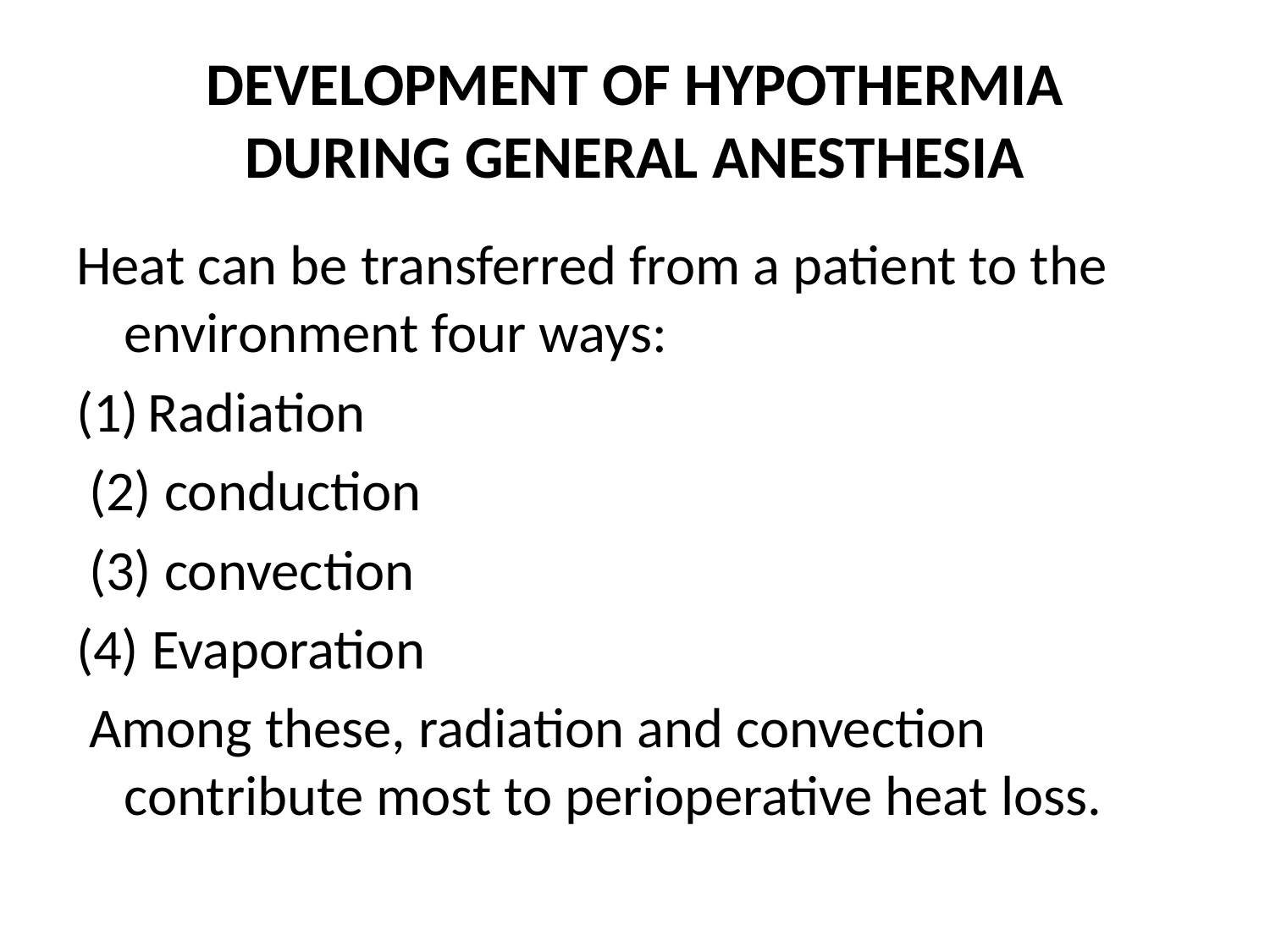

# DEVELOPMENT OF HYPOTHERMIA DURING GENERAL ANESTHESIA
Heat can be transferred from a patient to the environment four ways:
Radiation
 (2) conduction
 (3) convection
(4) Evaporation
 Among these, radiation and convection contribute most to perioperative heat loss.